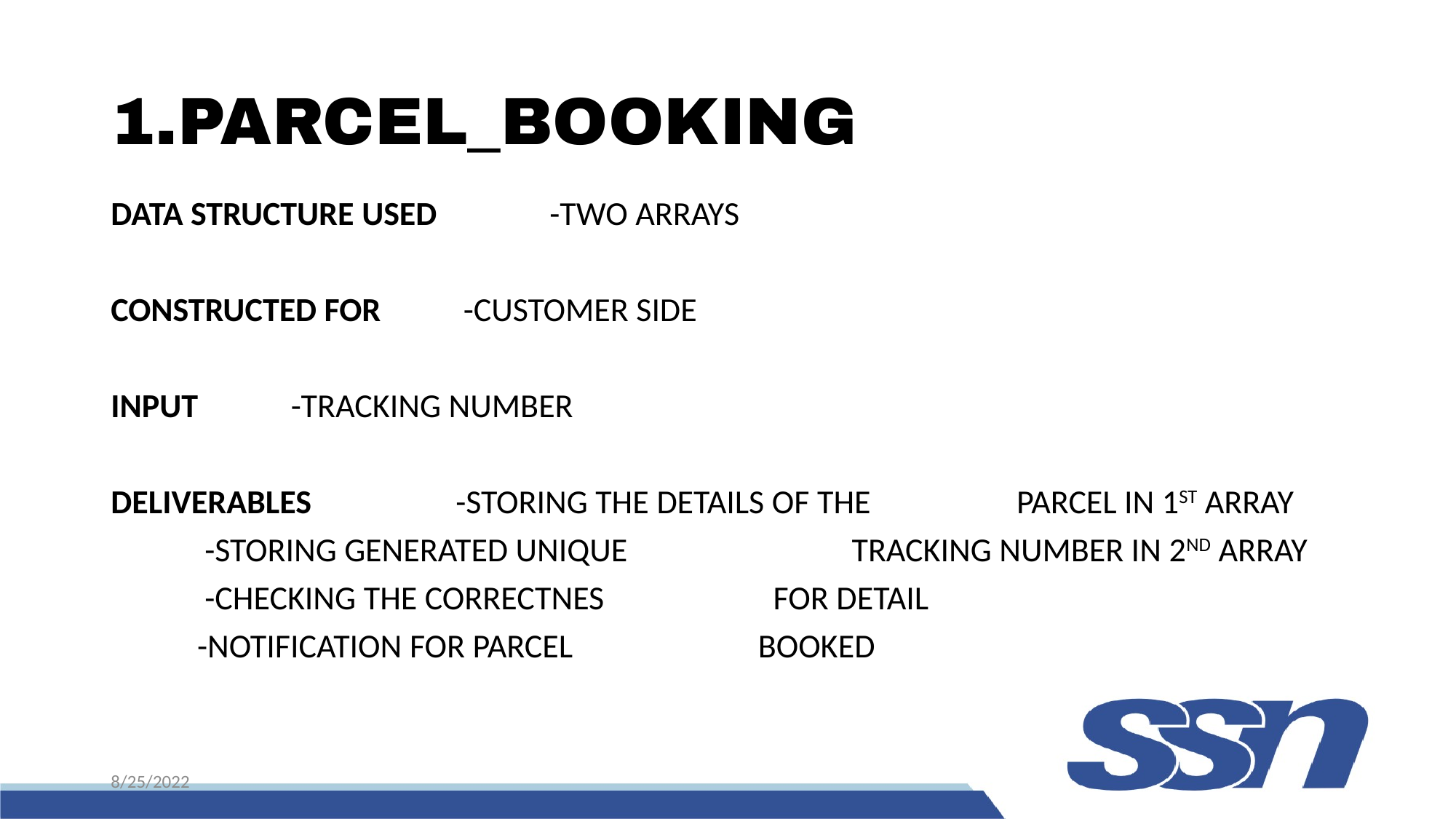

# 1.PARCEL_BOOKING
DATA STRUCTURE USED 			 	 -TWO ARRAYS

CONSTRUCTED FOR				 -CUSTOMER SIDE

INPUT						 -TRACKING NUMBER

DELIVERABLES				 	-STORING THE DETAILS OF THE 							                 PARCEL IN 1ST ARRAY
						 -STORING GENERATED UNIQUE 							                  TRACKING NUMBER IN 2ND ARRAY
						 -CHECKING THE CORRECTNES 							                   FOR DETAIL
						-NOTIFICATION FOR PARCEL 							                 BOOKED

8/25/2022